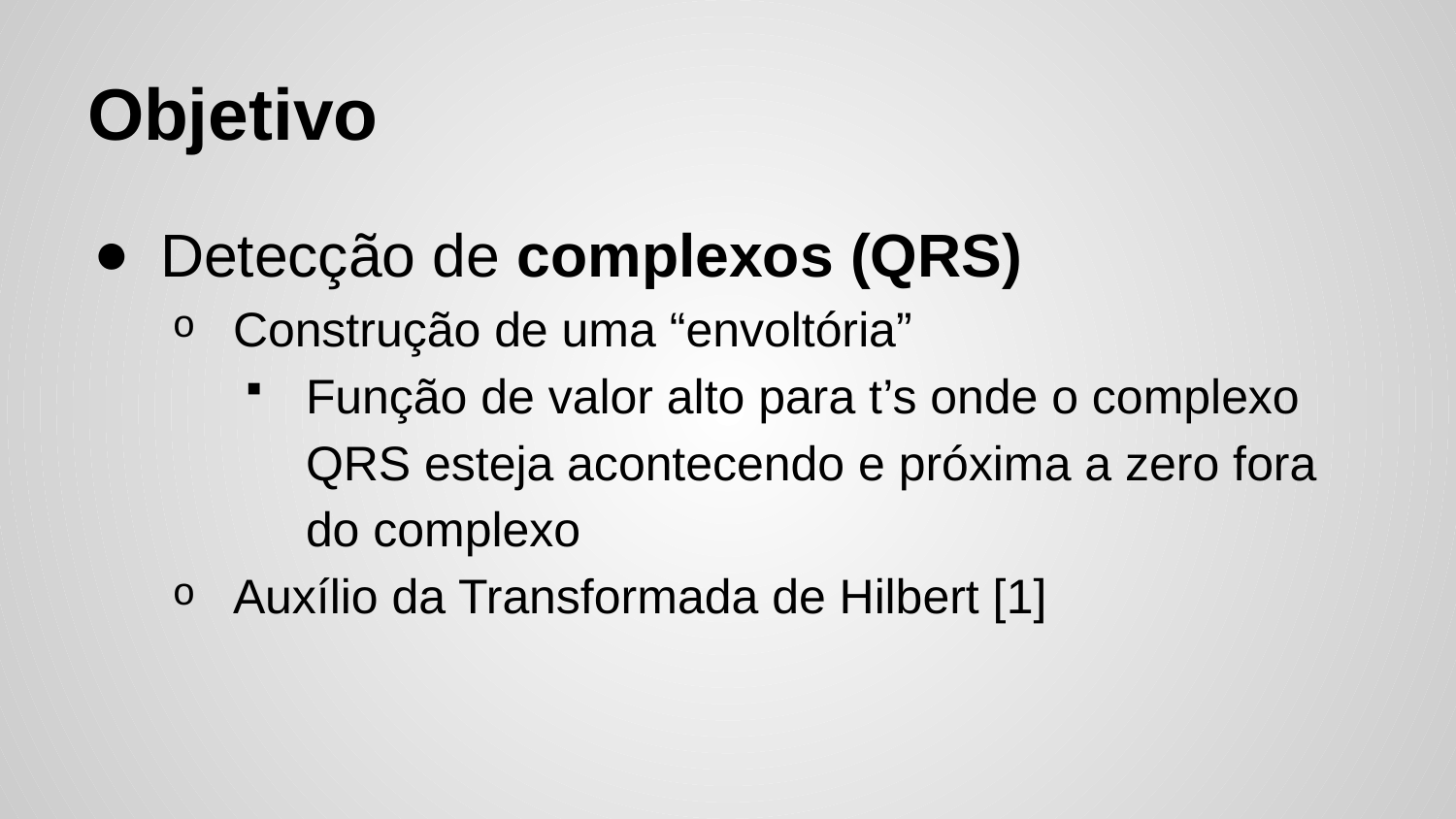

# Objetivo
Detecção de complexos (QRS)
Construção de uma “envoltória”
Função de valor alto para t’s onde o complexo QRS esteja acontecendo e próxima a zero fora do complexo
Auxílio da Transformada de Hilbert [1]